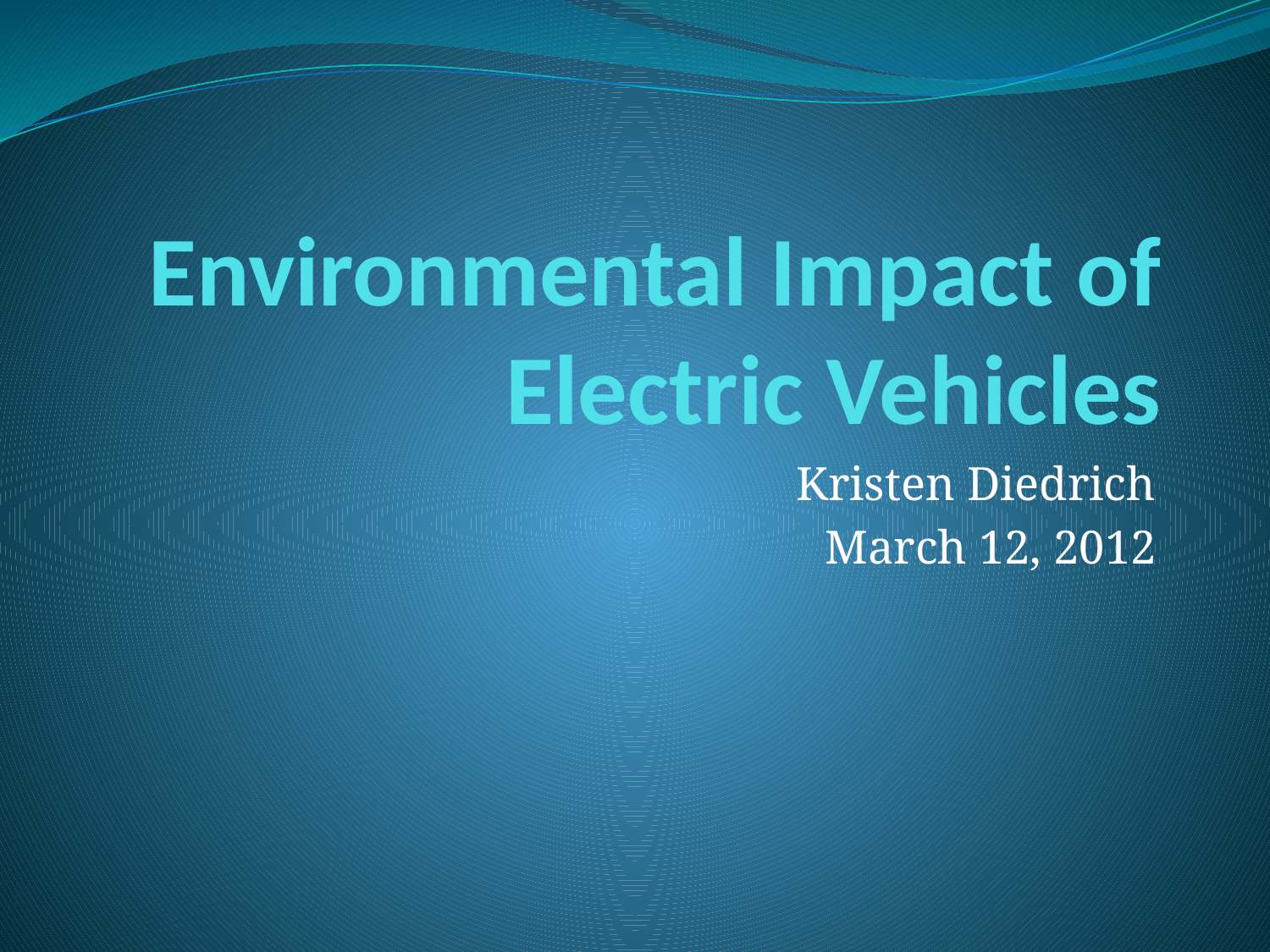

# Environmental Impact of Electric Vehicles
Kristen Diedrich
March 12, 2012